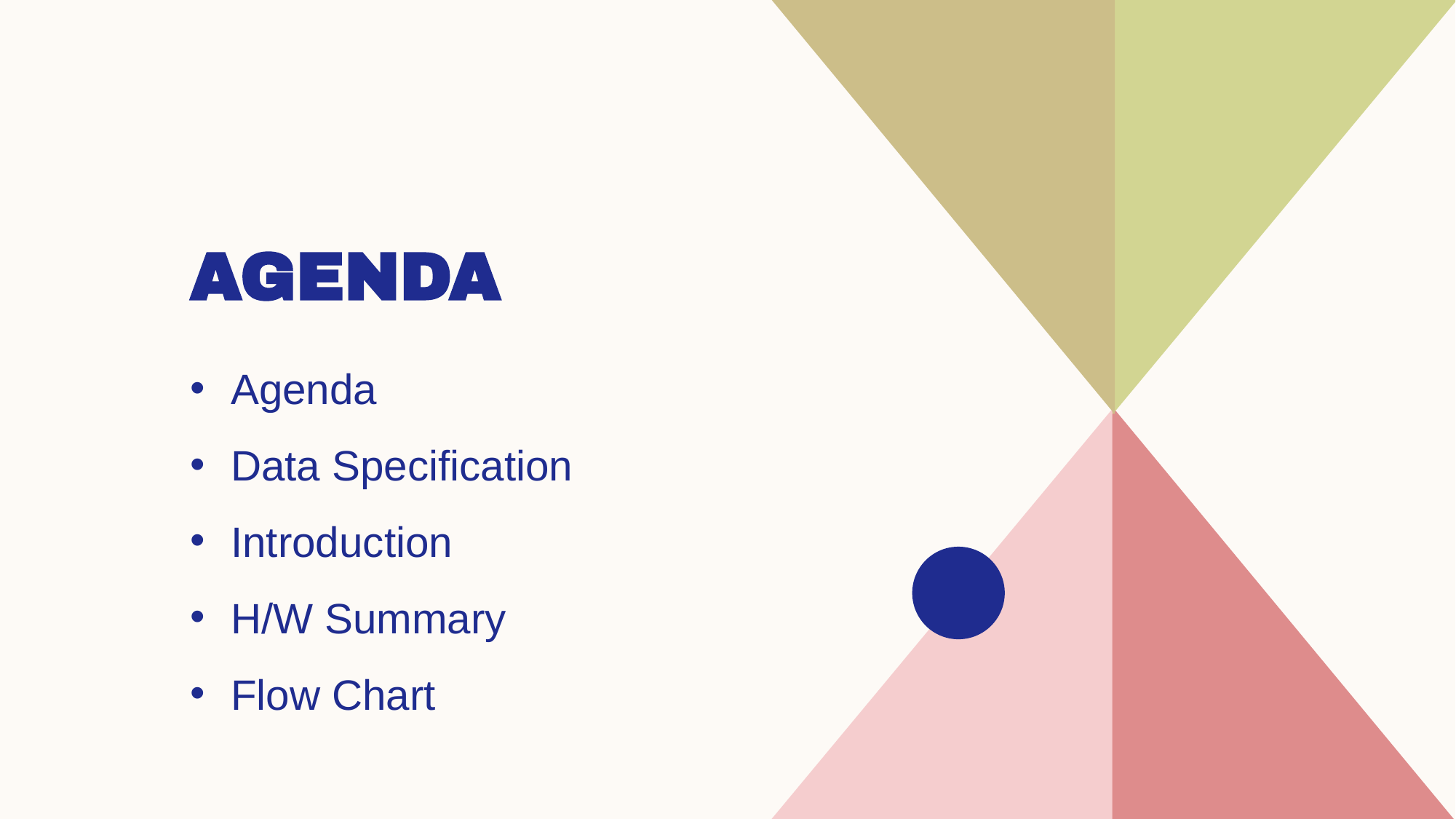

# Agenda
Agenda
Data Specification
Introduction
​H/W ​Summary​
Flow Chart